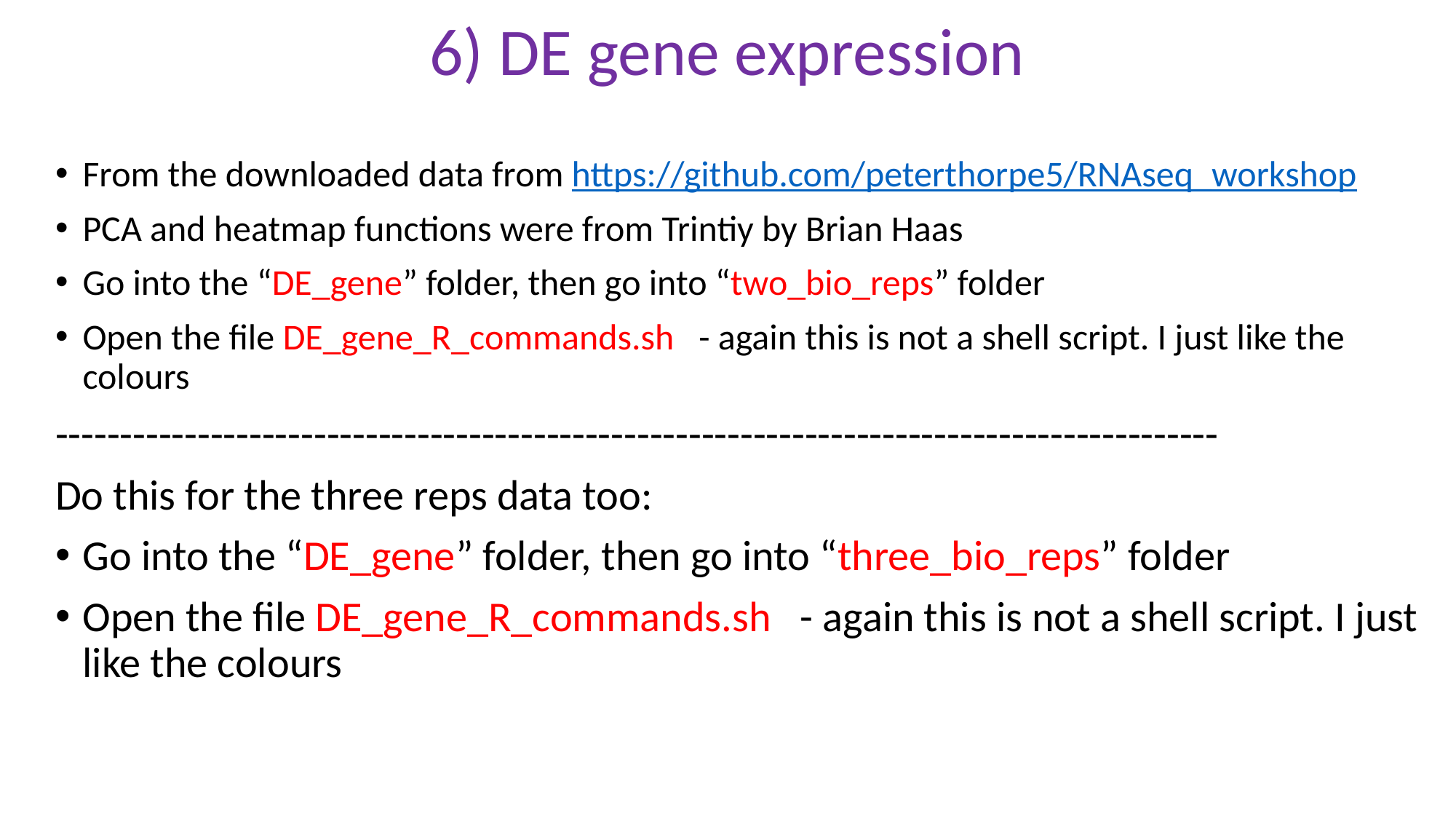

# 6) DE gene expression
From the downloaded data from https://github.com/peterthorpe5/RNAseq_workshop
PCA and heatmap functions were from Trintiy by Brian Haas
Go into the “DE_gene” folder, then go into “two_bio_reps” folder
Open the file DE_gene_R_commands.sh   - again this is not a shell script. I just like the colours
------------------------------------------------------------------------------------------
Do this for the three reps data too:
Go into the “DE_gene” folder, then go into “three_bio_reps” folder
Open the file DE_gene_R_commands.sh   - again this is not a shell script. I just like the colours